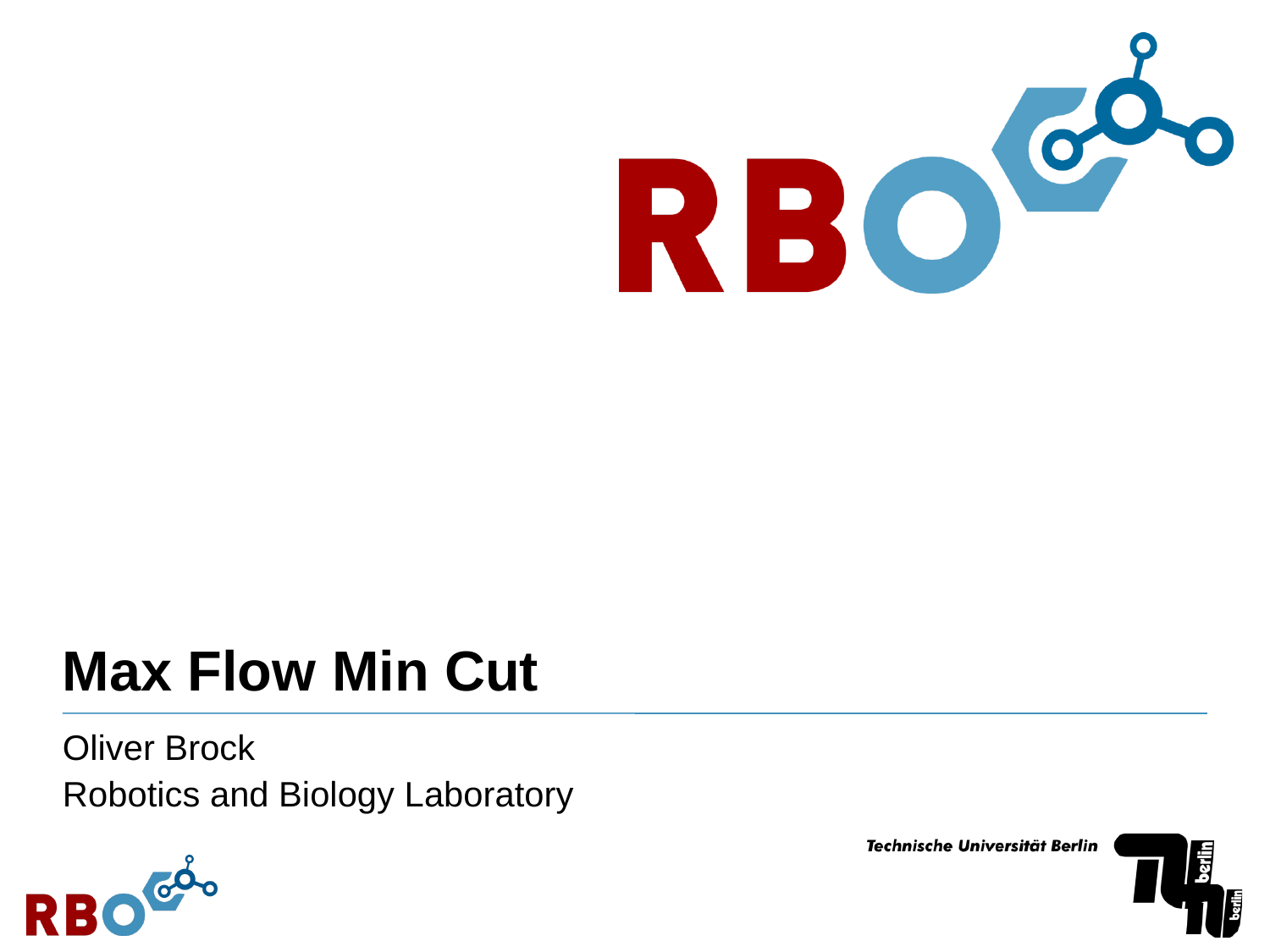

# Max Flow Min Cut
Oliver Brock
Robotics and Biology Laboratory